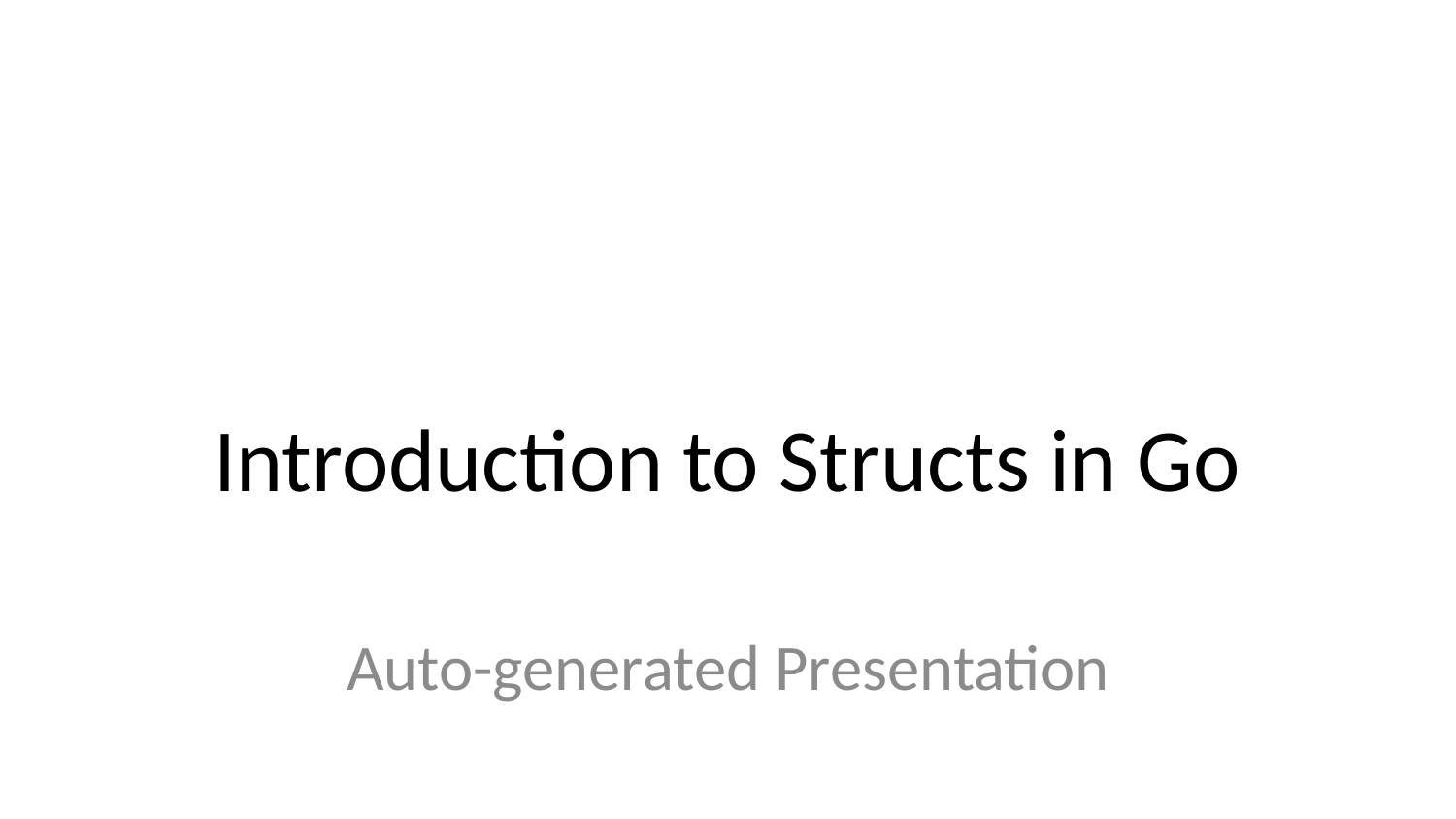

# Introduction to Structs in Go
Auto-generated Presentation